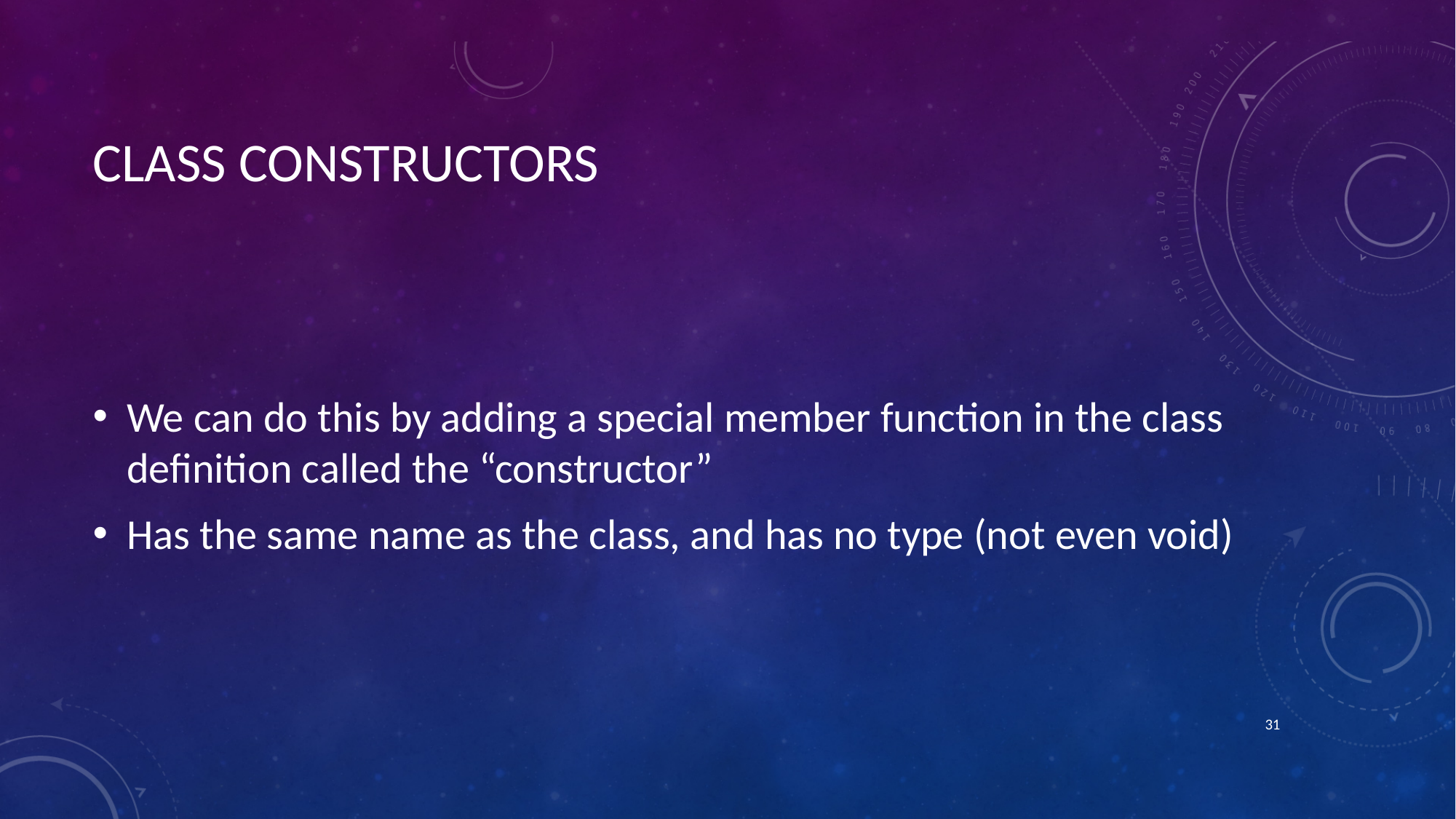

# Class constructors
We can do this by adding a special member function in the class definition called the “constructor”
Has the same name as the class, and has no type (not even void)
31